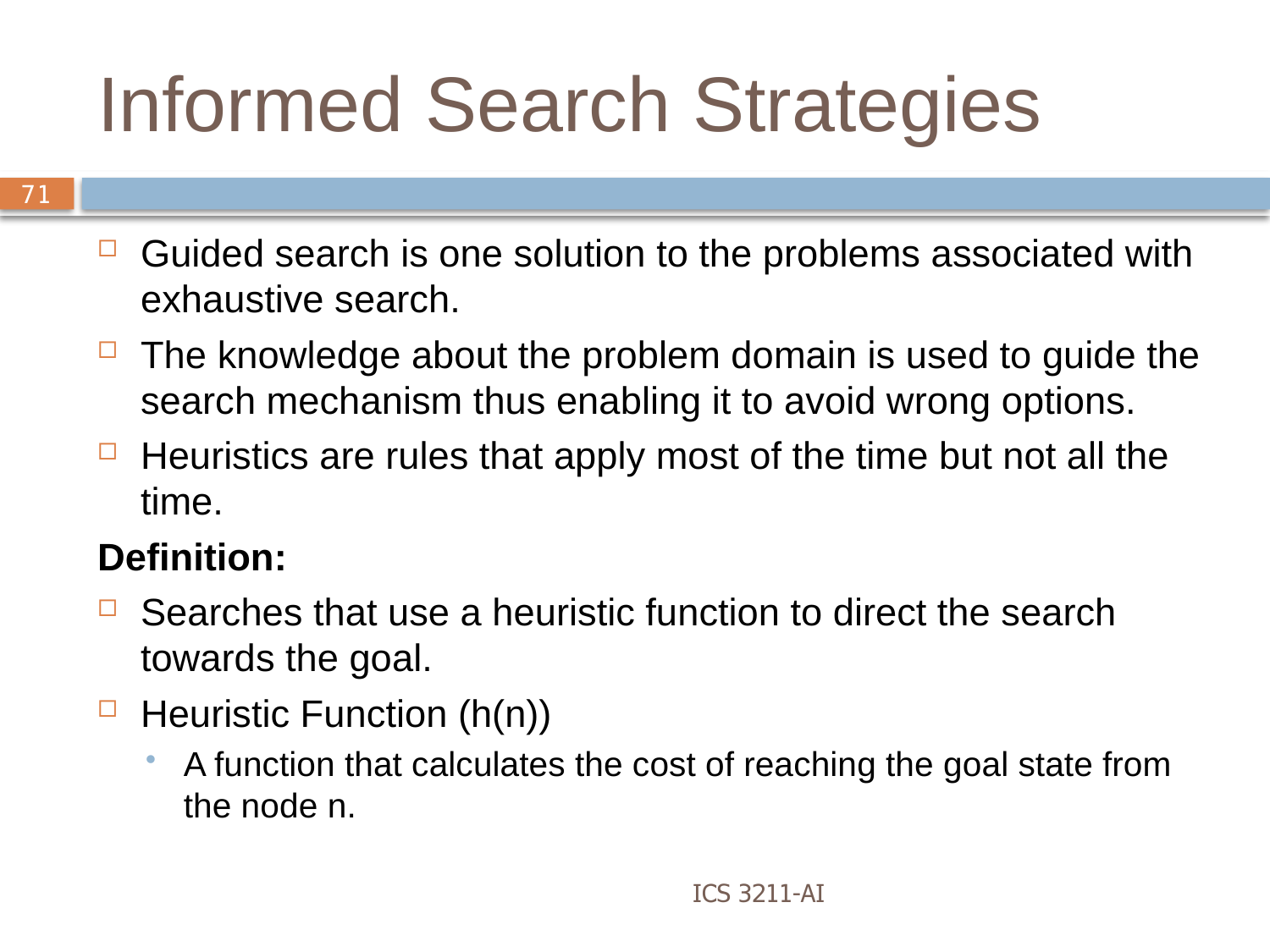

# Informed Search Strategies
71
Guided search is one solution to the problems associated with exhaustive search.
The knowledge about the problem domain is used to guide the search mechanism thus enabling it to avoid wrong options.
Heuristics are rules that apply most of the time but not all the time.
Definition:
Searches that use a heuristic function to direct the search towards the goal.
Heuristic Function (h(n))
A function that calculates the cost of reaching the goal state from the node n.

ICS 3211-AI